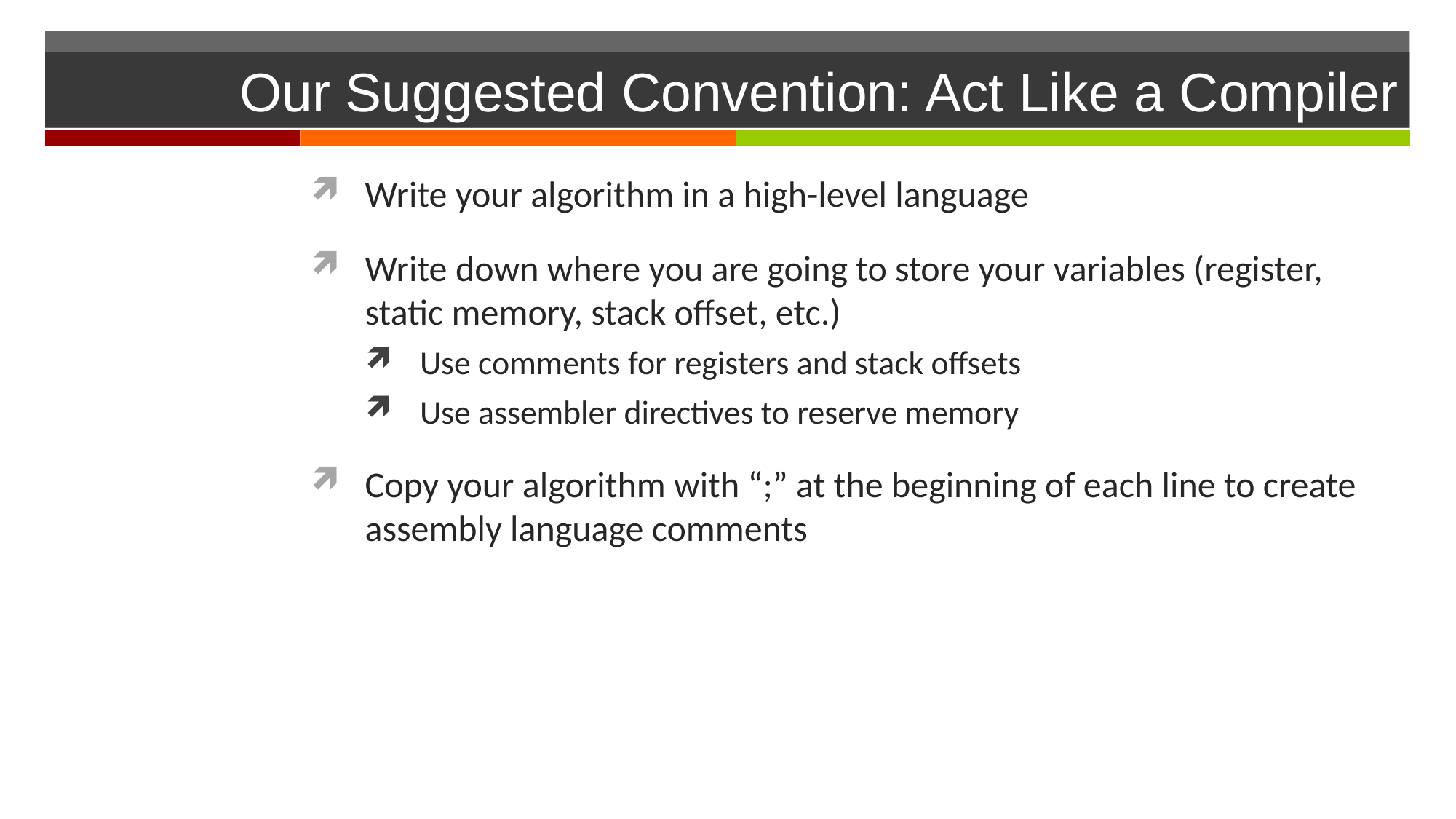

# Our Suggested Convention: Act Like a Compiler
Write your algorithm in a high-level language
Write down where you are going to store your variables (register, static memory, stack offset, etc.)
Use comments for registers and stack offsets
Use assembler directives to reserve memory
Copy your algorithm with “;” at the beginning of each line to create assembly language comments